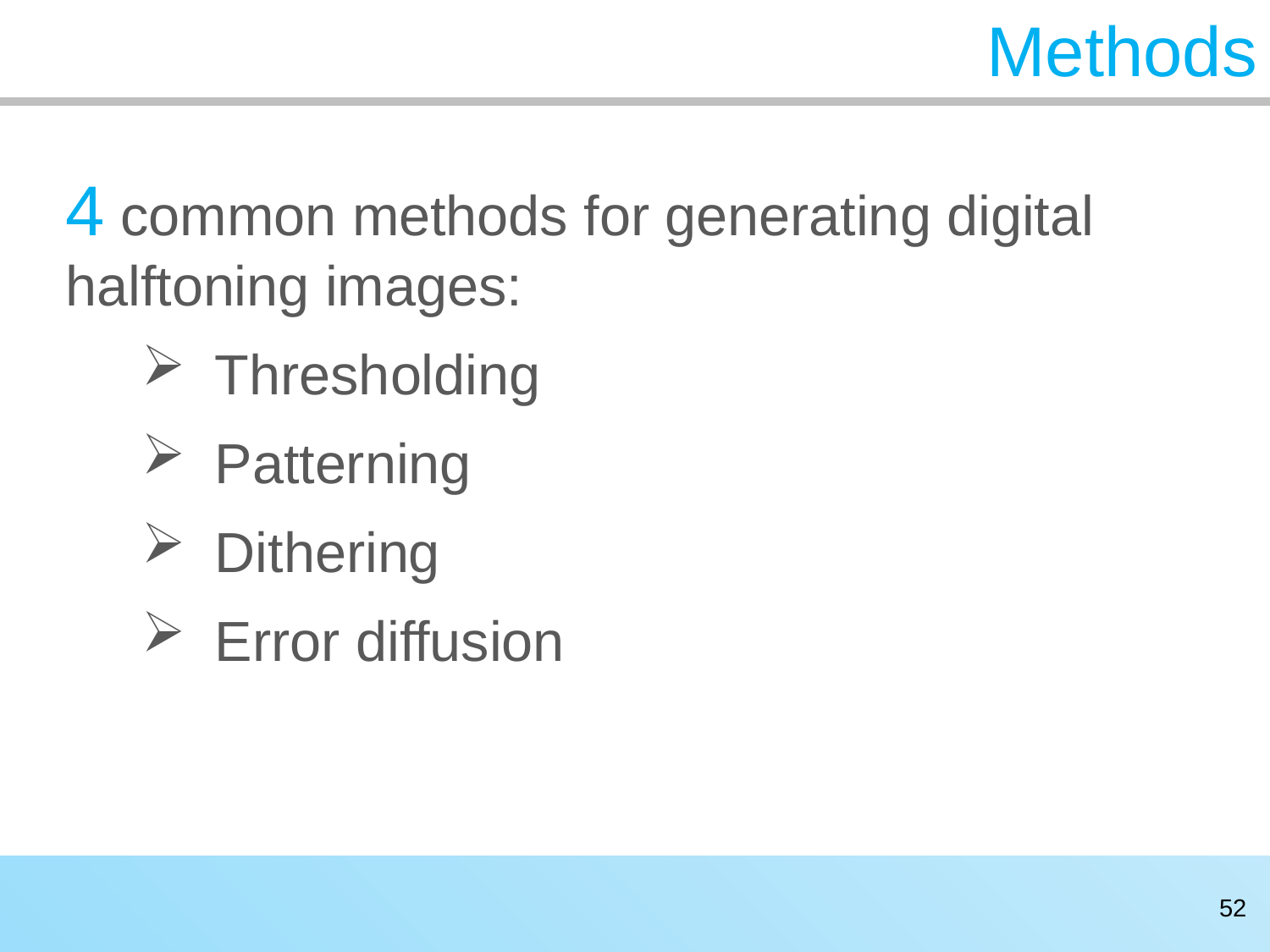

# Methods
4 common methods for generating digital halftoning images:
Thresholding
Patterning
Dithering
Error diffusion
52